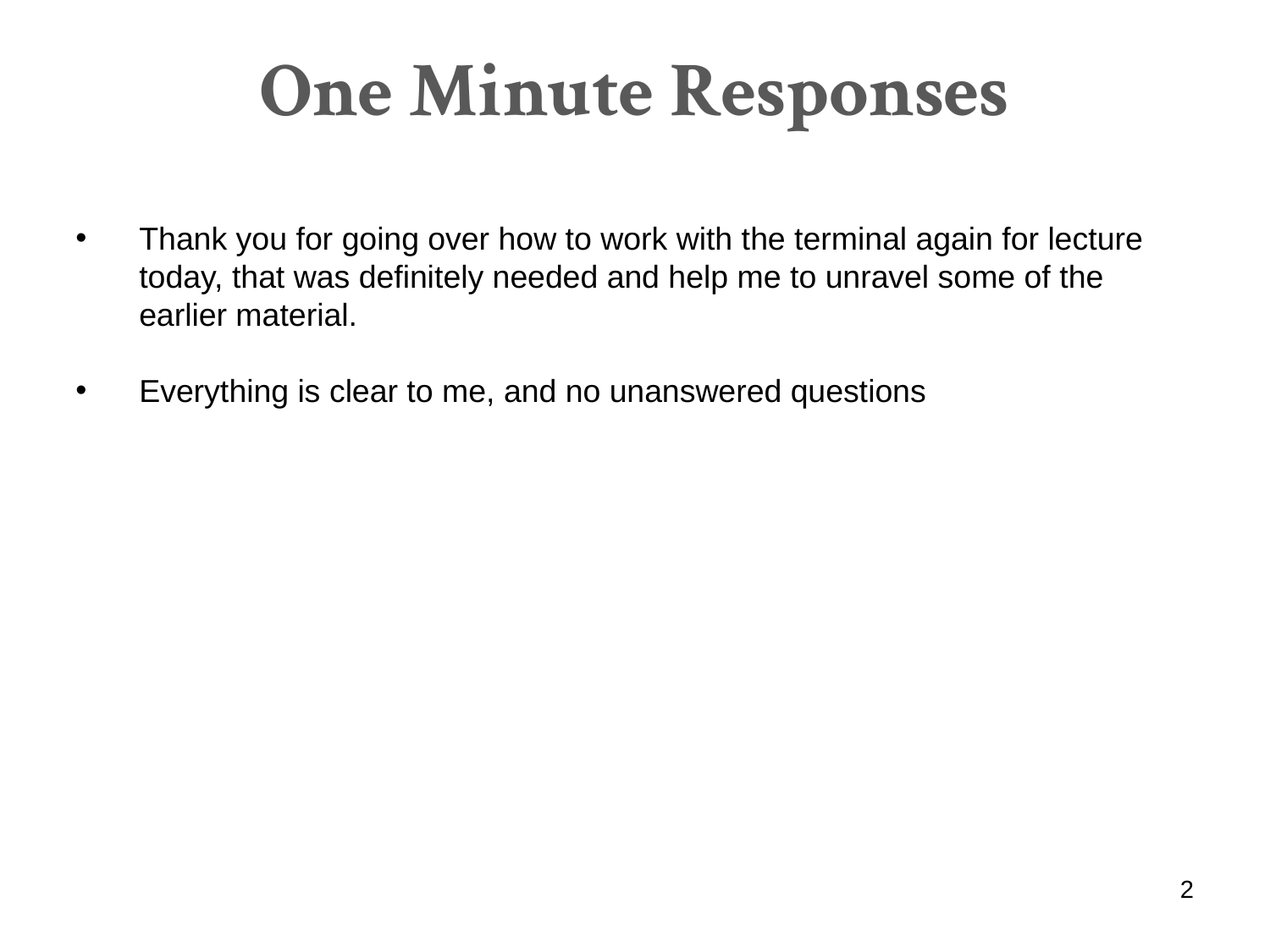

One Minute Responses
Thank you for going over how to work with the terminal again for lecture today, that was definitely needed and help me to unravel some of the earlier material.

Everything is clear to me, and no unanswered questions

2